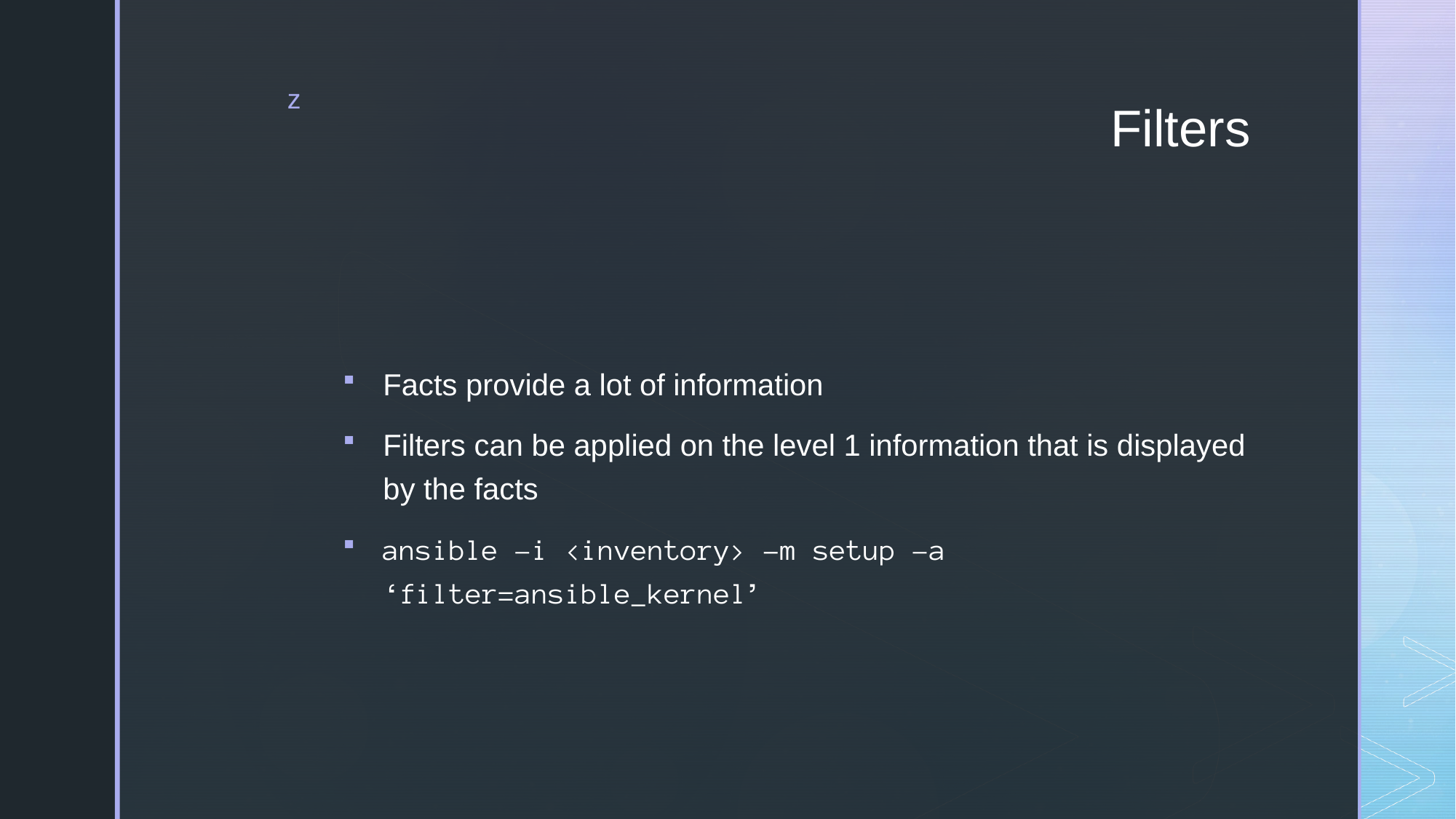

# Filters
Facts provide a lot of information
Filters can be applied on the level 1 information that is displayed by the facts
ansible –i <inventory> -m setup –a ‘filter=ansible_kernel’